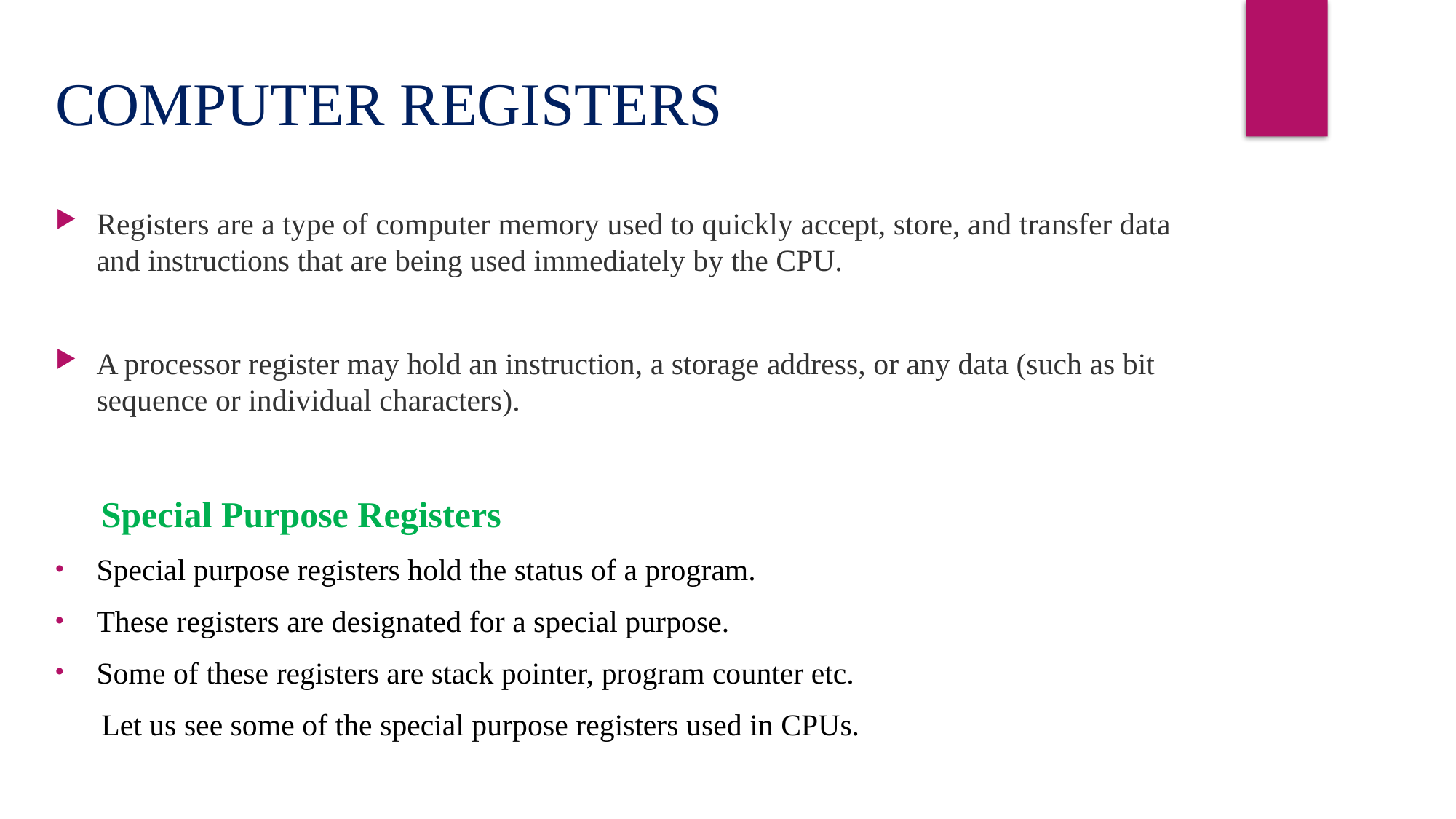

COMPUTER REGISTERS

Registers are a type of computer memory used to quickly accept, store, and transfer data and instructions that are being used immediately by the CPU.

A processor register may hold an instruction, a storage address, or any data (such as bit sequence or individual characters).

     Special Purpose Registers
Special purpose registers hold the status of a program.
These registers are designated for a special purpose.
Some of these registers are stack pointer, program counter etc.
      Let us see some of the special purpose registers used in CPUs.